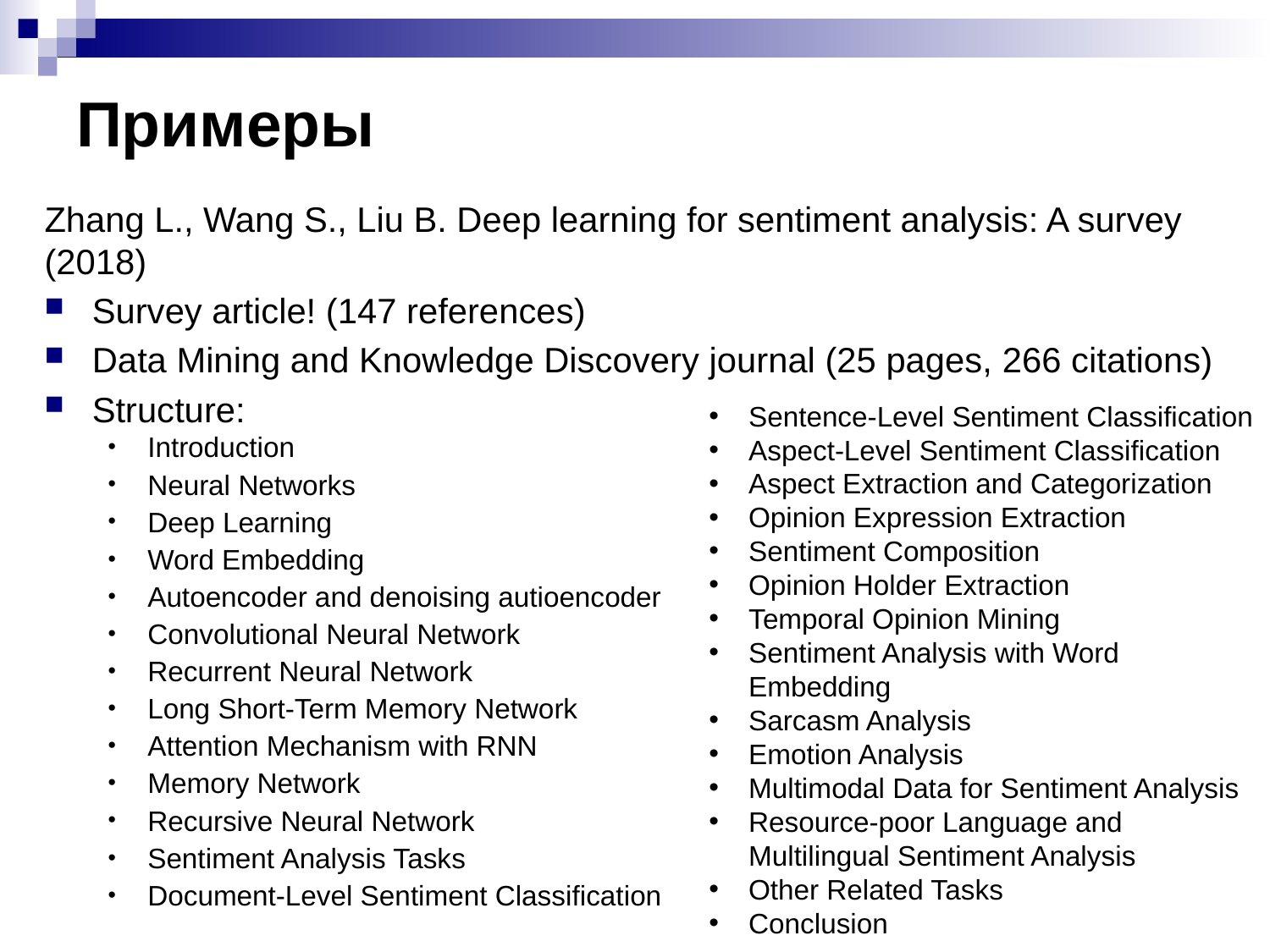

# Примеры
Zhang L., Wang S., Liu B. Deep learning for sentiment analysis: A survey (2018)
Survey article! (147 references)
Data Mining and Knowledge Discovery journal (25 pages, 266 citations)
Structure:
Introduction
Neural Networks
Deep Learning
Word Embedding
Autoencoder and denoising autioencoder
Convolutional Neural Network
Recurrent Neural Network
Long Short-Term Memory Network
Attention Mechanism with RNN
Memory Network
Recursive Neural Network
Sentiment Analysis Tasks
Document-Level Sentiment Classification

Sentence-Level Sentiment Classification
Aspect-Level Sentiment Classification
Aspect Extraction and Categorization
Opinion Expression Extraction
Sentiment Composition
Opinion Holder Extraction
Temporal Opinion Mining
Sentiment Analysis with Word Embedding
Sarcasm Analysis
Emotion Analysis
Multimodal Data for Sentiment Analysis
Resource-poor Language and Multilingual Sentiment Analysis
Other Related Tasks
Conclusion